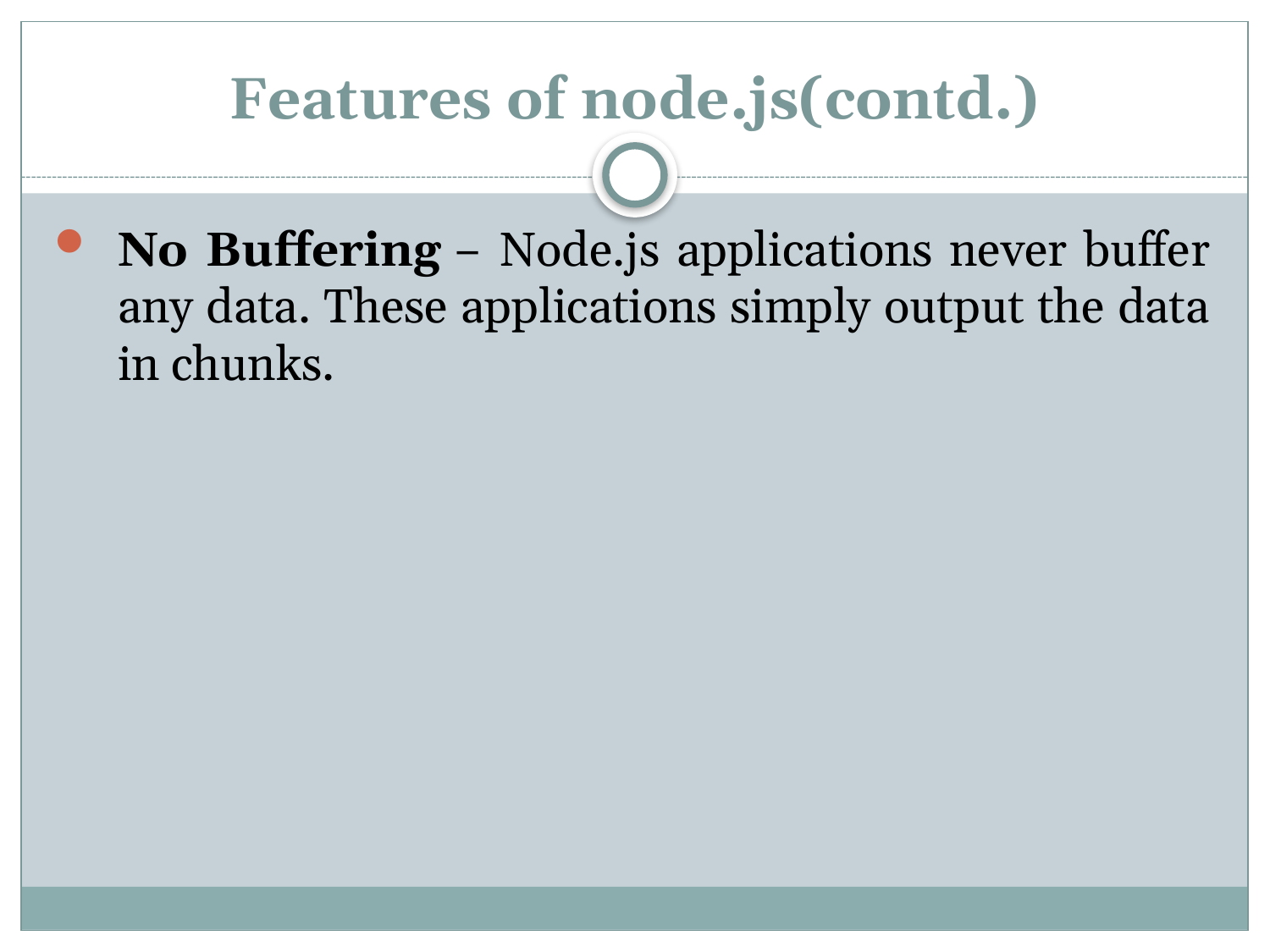

# Features of node.js(contd.)
No Buffering − Node.js applications never buffer any data. These applications simply output the data in chunks.